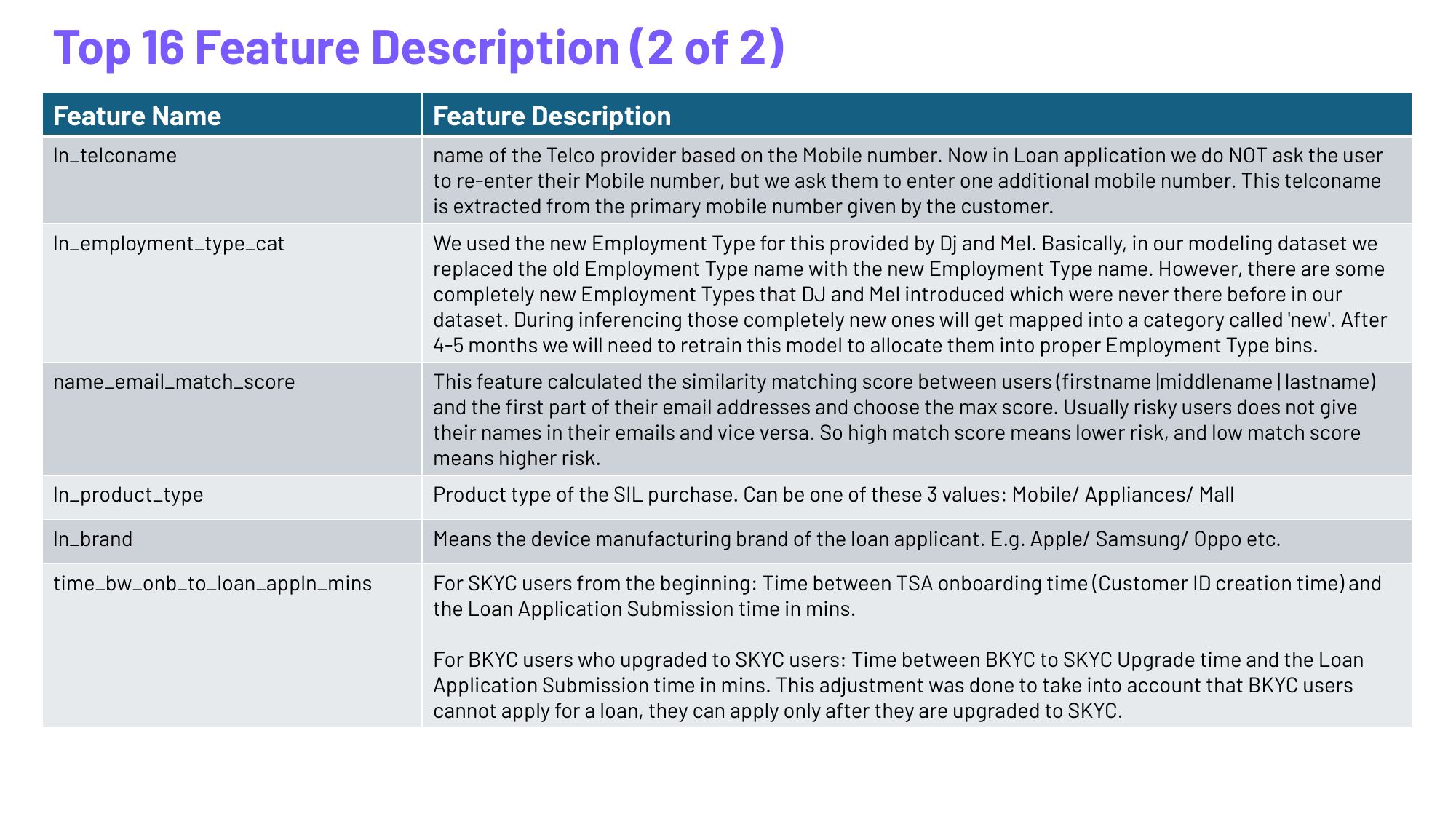

Top 16 Feature Description (2 of 2)
| Feature Name | Feature Description |
| --- | --- |
| ln\_telconame | name of the Telco provider based on the Mobile number. Now in Loan application we do NOT ask the user to re-enter their Mobile number, but we ask them to enter one additional mobile number. This telconame is extracted from the primary mobile number given by the customer. |
| ln\_employment\_type\_cat | We used the new Employment Type for this provided by Dj and Mel. Basically, in our modeling dataset we replaced the old Employment Type name with the new Employment Type name. However, there are some completely new Employment Types that DJ and Mel introduced which were never there before in our dataset. During inferencing those completely new ones will get mapped into a category called 'new'. After 4-5 months we will need to retrain this model to allocate them into proper Employment Type bins. |
| name\_email\_match\_score | This feature calculated the similarity matching score between users (firstname |middlename | lastname) and the first part of their email addresses and choose the max score. Usually risky users does not give their names in their emails and vice versa. So high match score means lower risk, and low match score means higher risk. |
| ln\_product\_type | Product type of the SIL purchase. Can be one of these 3 values: Mobile/ Appliances/ Mall |
| ln\_brand | Means the device manufacturing brand of the loan applicant. E.g. Apple/ Samsung/ Oppo etc. |
| time\_bw\_onb\_to\_loan\_appln\_mins | For SKYC users from the beginning: Time between TSA onboarding time (Customer ID creation time) and the Loan Application Submission time in mins. For BKYC users who upgraded to SKYC users: Time between BKYC to SKYC Upgrade time and the Loan Application Submission time in mins. This adjustment was done to take into account that BKYC users cannot apply for a loan, they can apply only after they are upgraded to SKYC. |